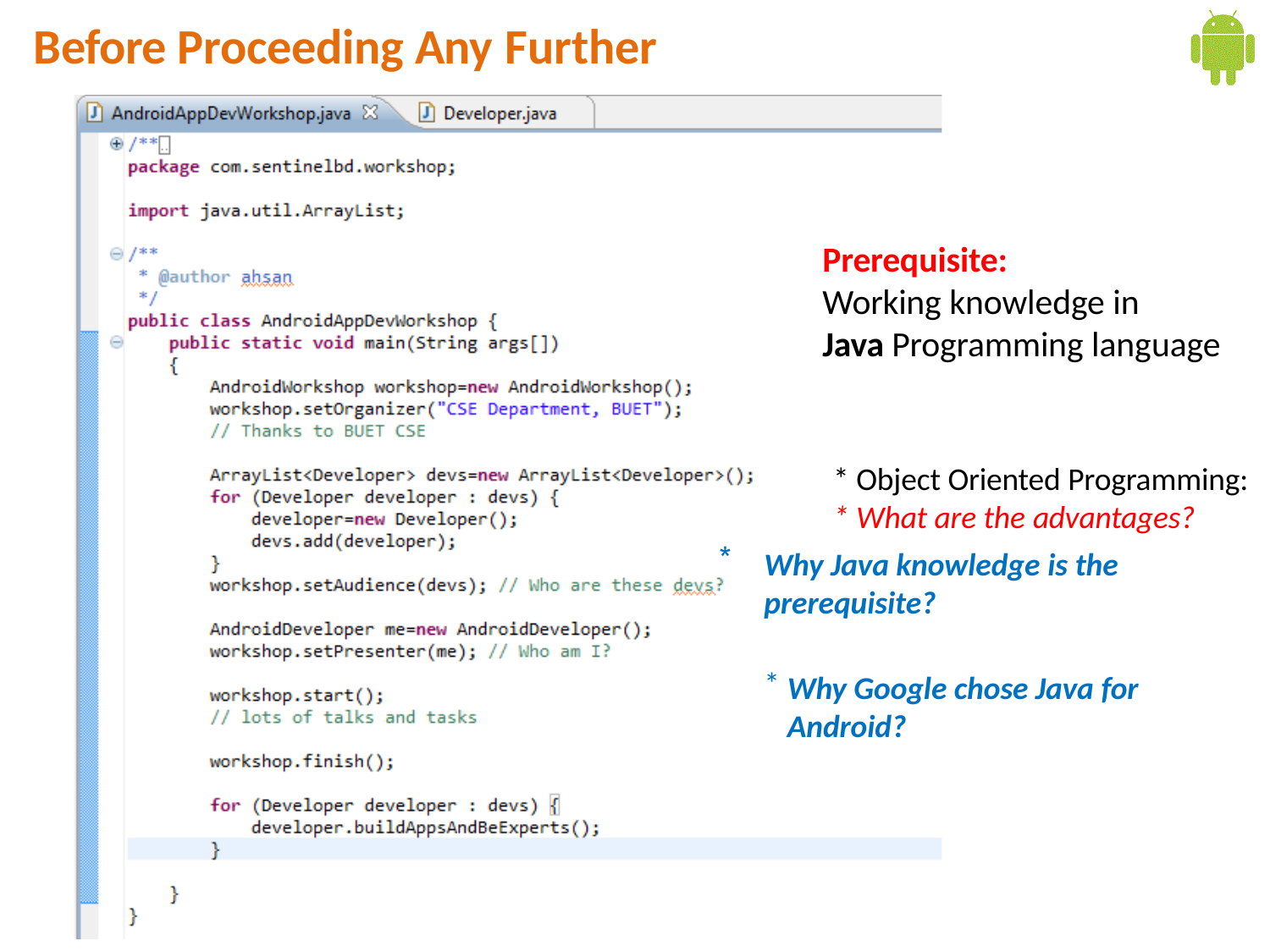

# Before Proceeding Any Further

Prerequisite:
Working knowledge in
Java Programming language
* Object Oriented Programming:
* What are the advantages?
Why Java knowledge is the  prerequisite?

Why Google chose Java for Android?